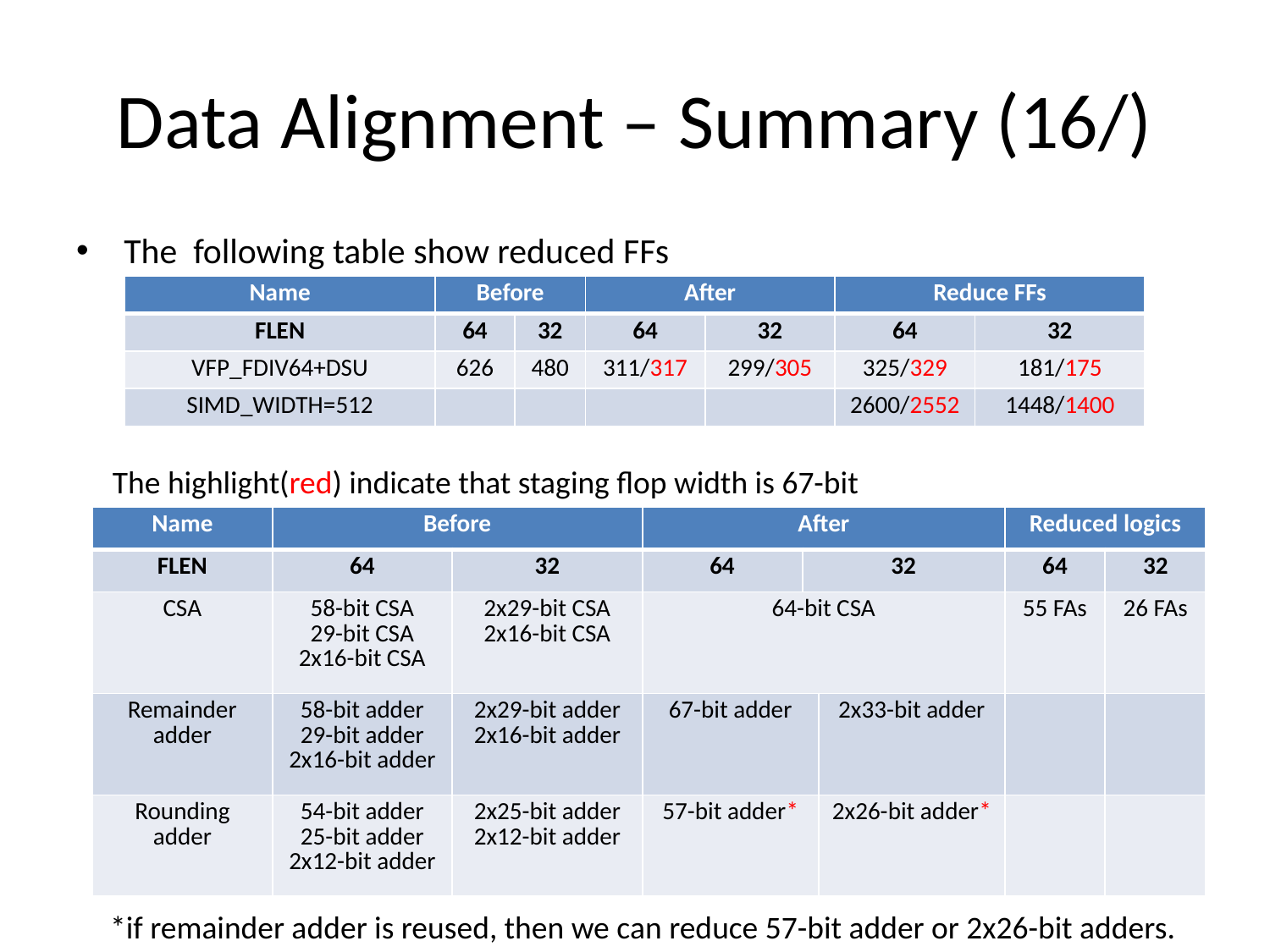

# Data Alignment – Summary (16/)
The  following table show reduced FFs
| Name | Before |  | After |  | Reduce FFs |  |
| --- | --- | --- | --- | --- | --- | --- |
| FLEN | 64 | 32 | 64 | 32 | 64 | 32 |
| VFP\_FDIV64+DSU | 626 | 480 | 311/317 | 299/305 | 325/329 | 181/175 |
| SIMD\_WIDTH=512 |  |  |  |  | 2600/2552 | 1448/1400 |
The highlight(red) indicate that staging flop width is 67-bit
| Name | Before |  | After |  |  | Reduced logics |  |
| --- | --- | --- | --- | --- | --- | --- | --- |
| FLEN | 64 | 32 | 64 | 32 |  | 64 | 32 |
| CSA | 58-bit CSA 29-bit CSA 2x16-bit CSA | 2x29-bit CSA 2x16-bit CSA | 64-bit CSA |  |  | 55 FAs | 26 FAs |
| Remainder adder | 58-bit adder 29-bit adder 2x16-bit adder | 2x29-bit adder 2x16-bit adder | 67-bit adder |  | 2x33-bit adder |  |  |
| Rounding adder | 54-bit adder 25-bit adder 2x12-bit adder | 2x25-bit adder 2x12-bit adder | 57-bit adder\* |  | 2x26-bit adder\* |  |  |
*if remainder adder is reused, then we can reduce 57-bit adder or 2x26-bit adders.